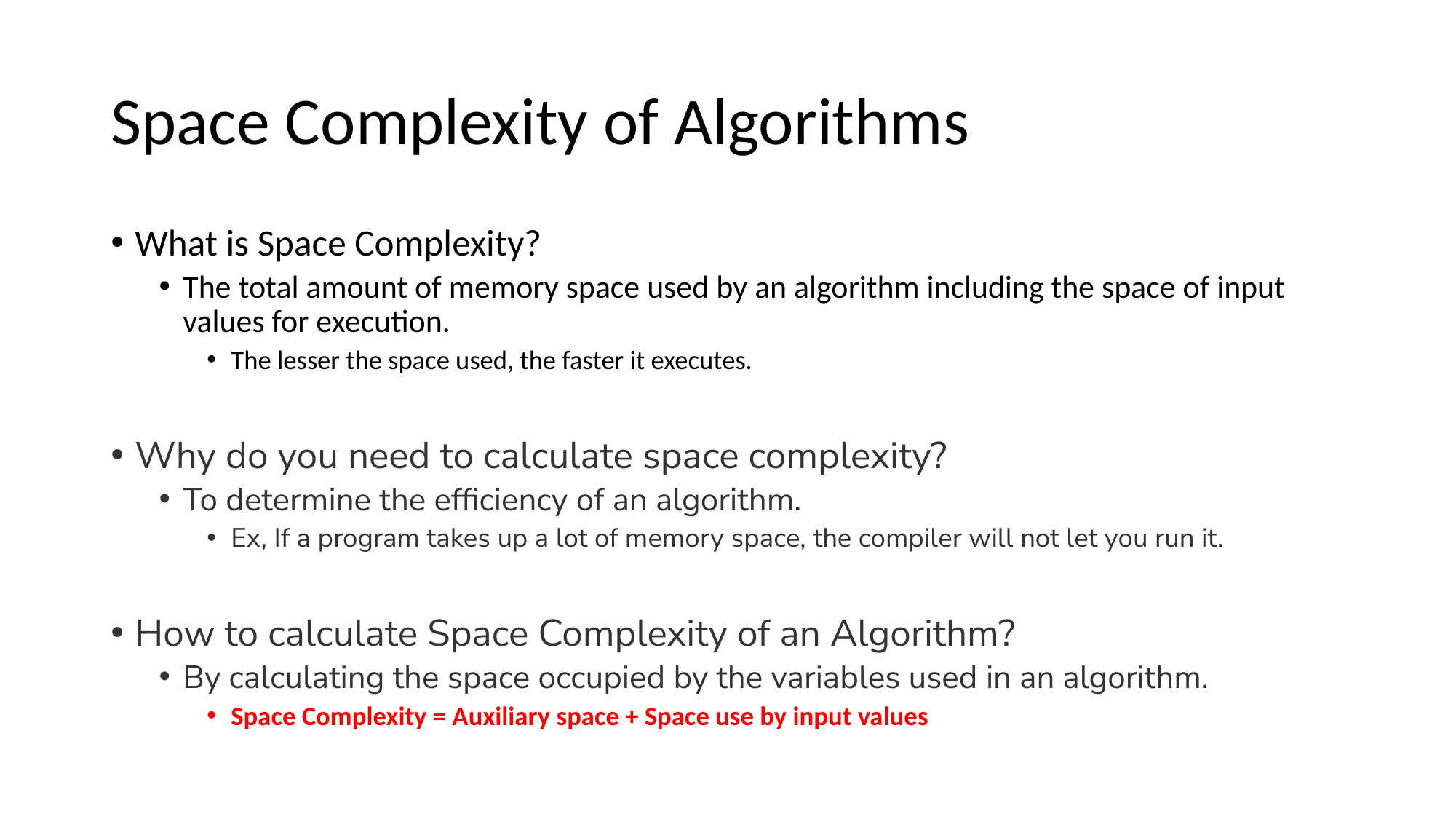

# Space Complexity of Algorithms
What is Space Complexity?
The total amount of memory space used by an algorithm including the space of input values for execution.
The lesser the space used, the faster it executes.

Why do you need to calculate space complexity?
To determine the efficiency of an algorithm.
Ex, If a program takes up a lot of memory space, the compiler will not let you run it.

How to calculate Space Complexity of an Algorithm?
By calculating the space occupied by the variables used in an algorithm.
Space Complexity = Auxiliary space + Space use by input values